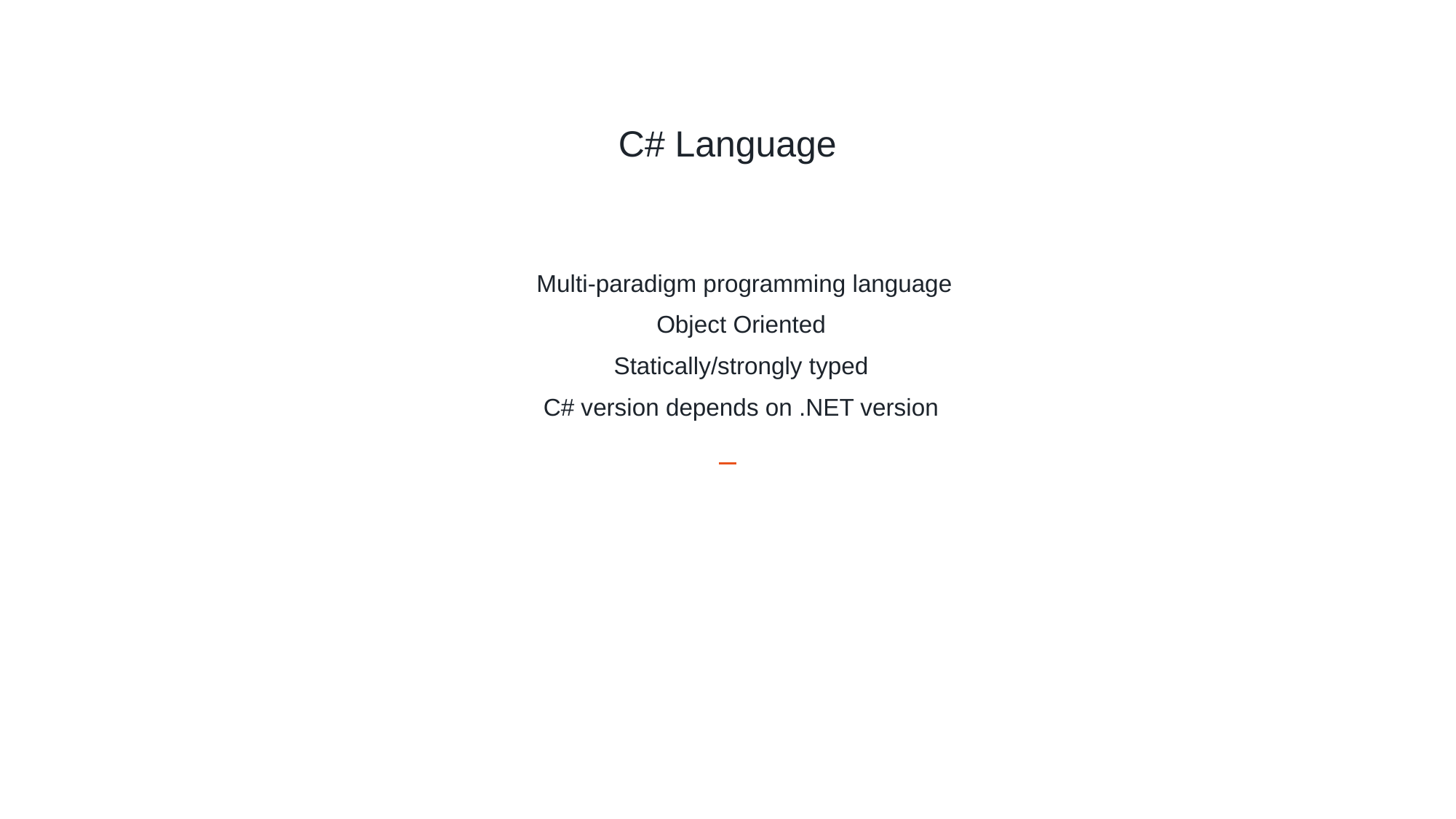

# C# Language
 Multi-paradigm programming language
Object Oriented
Statically/strongly typed
C# version depends on .NET version